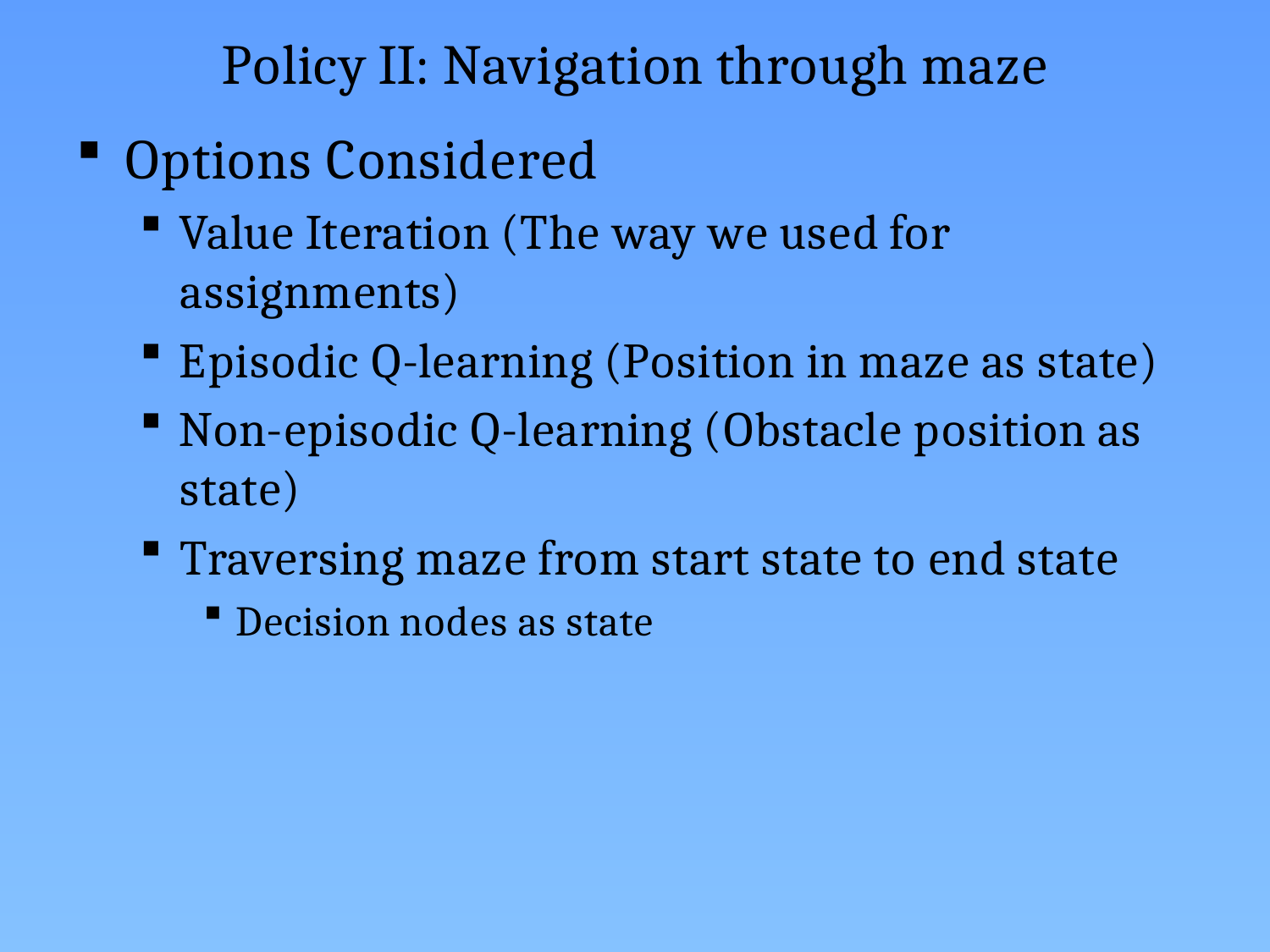

# Policy II: Navigation through maze
Options Considered
Value Iteration (The way we used for assignments)
Episodic Q-learning (Position in maze as state)
Non-episodic Q-learning (Obstacle position as state)
Traversing maze from start state to end state
Decision nodes as state